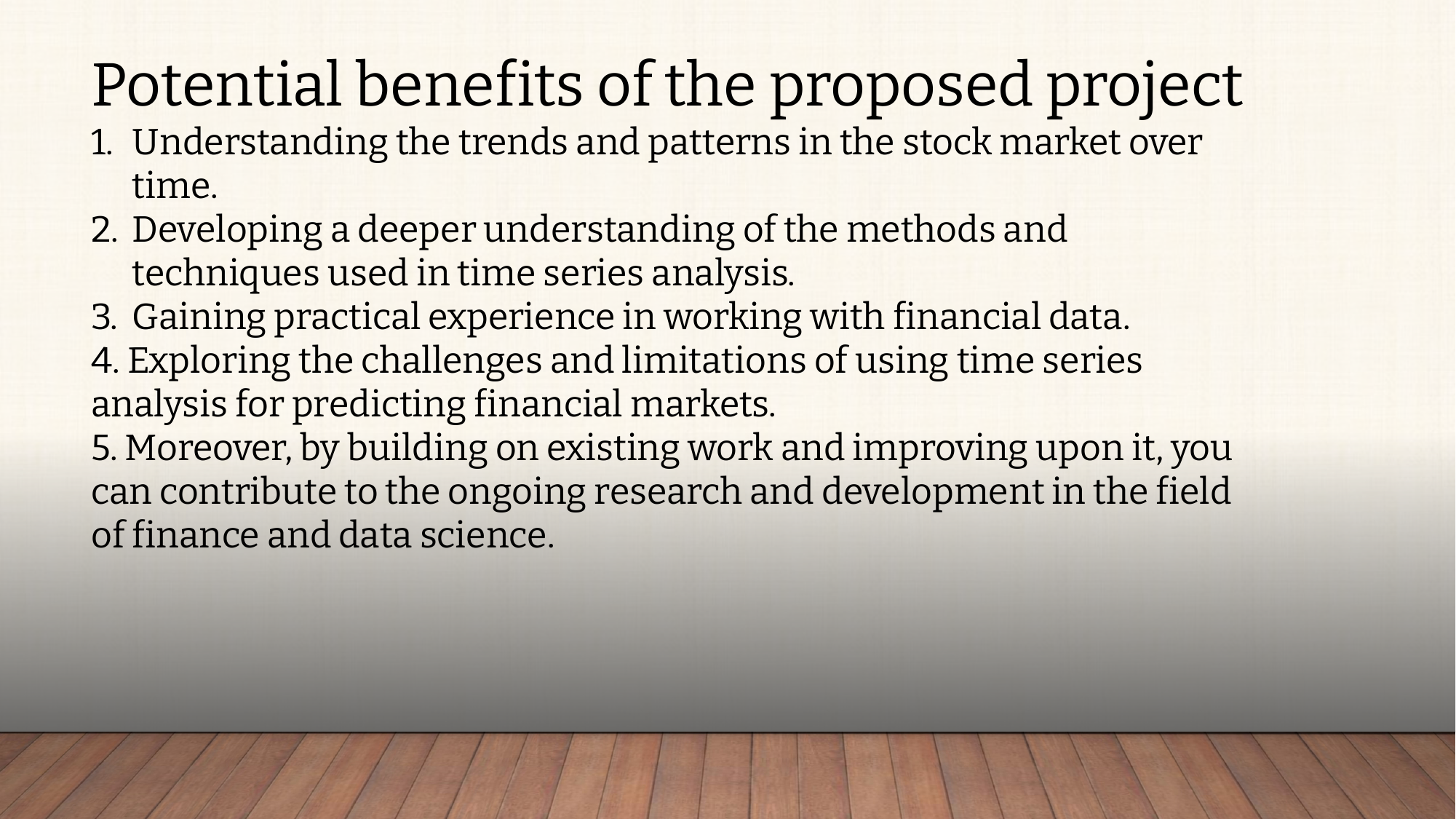

Potential benefits of the proposed project
Understanding the trends and patterns in the stock market over time.
Developing a deeper understanding of the methods and techniques used in time series analysis.
Gaining practical experience in working with financial data.
4. Exploring the challenges and limitations of using time series analysis for predicting financial markets.
5. Moreover, by building on existing work and improving upon it, you can contribute to the ongoing research and development in the field of finance and data science.